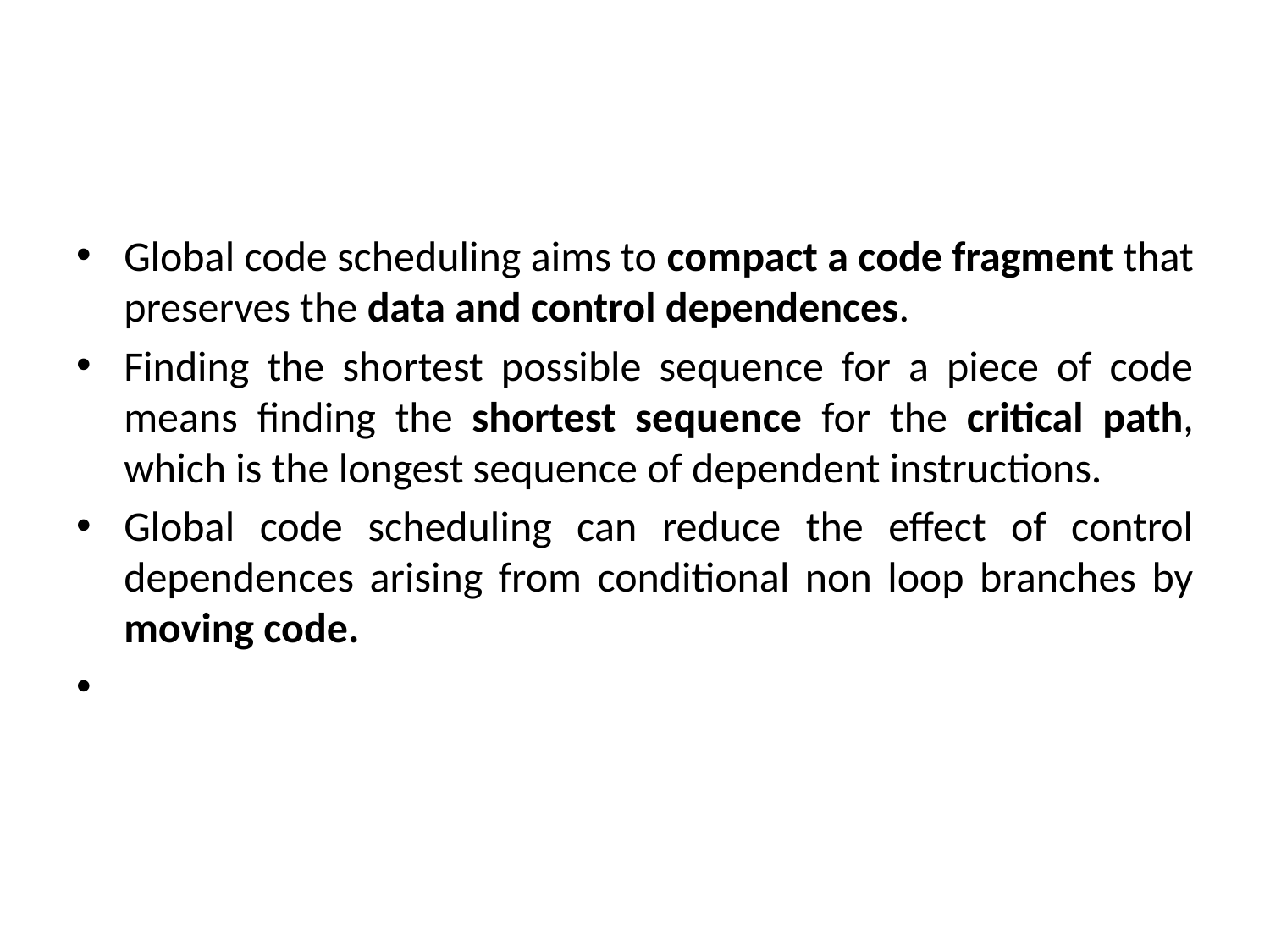

#
Global code scheduling aims to compact a code fragment that preserves the data and control dependences.
Finding the shortest possible sequence for a piece of code means ﬁnding the shortest sequence for the critical path, which is the longest sequence of dependent instructions.
Global code scheduling can reduce the effect of control dependences arising from conditional non loop branches by moving code.